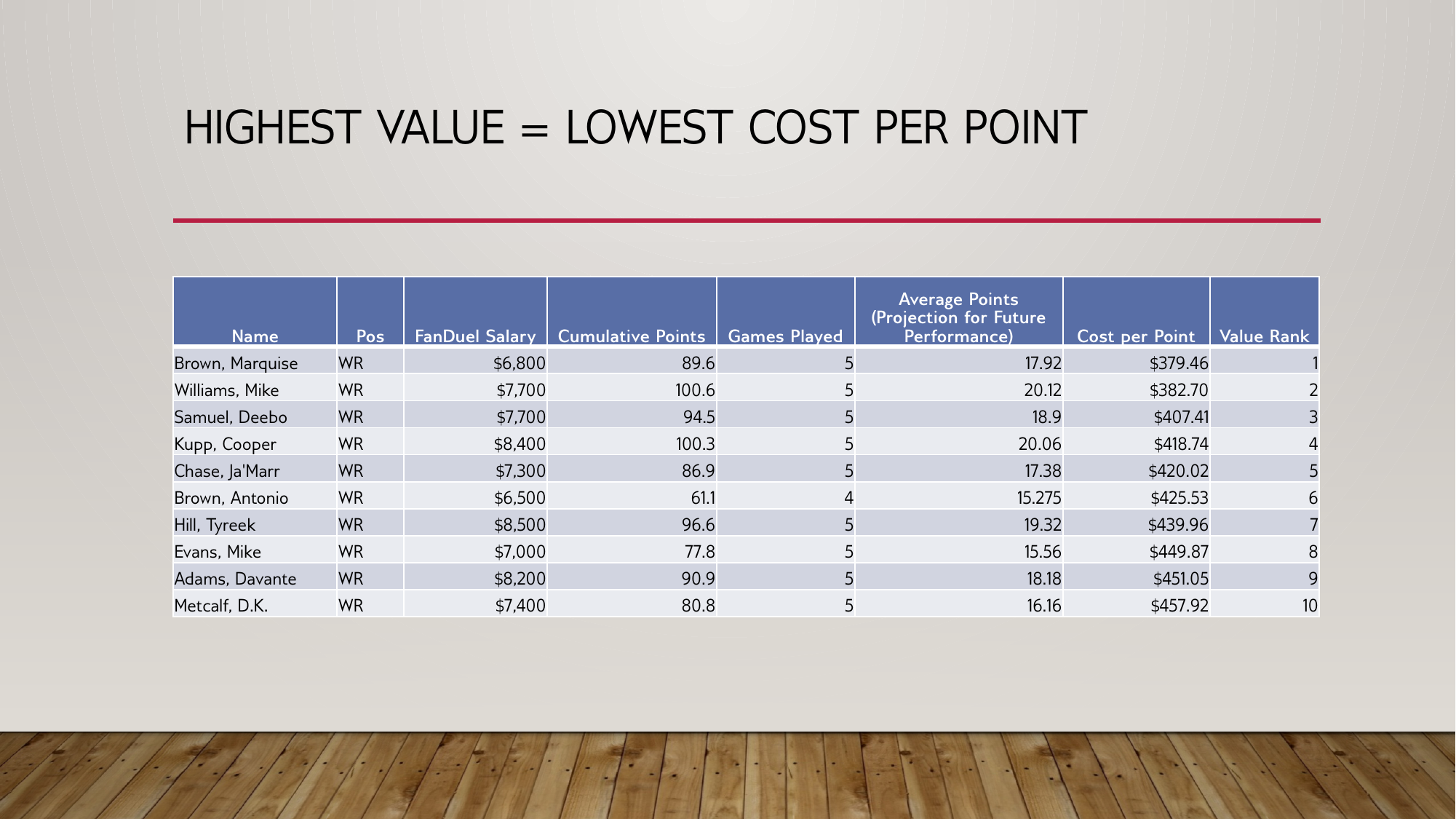

# Highest Value = Lowest Cost per Point
| Name | Pos | FanDuel Salary | Cumulative Points | Games Played | Average Points (Projection for Future Performance) | Cost per Point | Value Rank |
| --- | --- | --- | --- | --- | --- | --- | --- |
| Brown, Marquise | WR | $6,800 | 89.6 | 5 | 17.92 | $379.46 | 1 |
| Williams, Mike | WR | $7,700 | 100.6 | 5 | 20.12 | $382.70 | 2 |
| Samuel, Deebo | WR | $7,700 | 94.5 | 5 | 18.9 | $407.41 | 3 |
| Kupp, Cooper | WR | $8,400 | 100.3 | 5 | 20.06 | $418.74 | 4 |
| Chase, Ja'Marr | WR | $7,300 | 86.9 | 5 | 17.38 | $420.02 | 5 |
| Brown, Antonio | WR | $6,500 | 61.1 | 4 | 15.275 | $425.53 | 6 |
| Hill, Tyreek | WR | $8,500 | 96.6 | 5 | 19.32 | $439.96 | 7 |
| Evans, Mike | WR | $7,000 | 77.8 | 5 | 15.56 | $449.87 | 8 |
| Adams, Davante | WR | $8,200 | 90.9 | 5 | 18.18 | $451.05 | 9 |
| Metcalf, D.K. | WR | $7,400 | 80.8 | 5 | 16.16 | $457.92 | 10 |